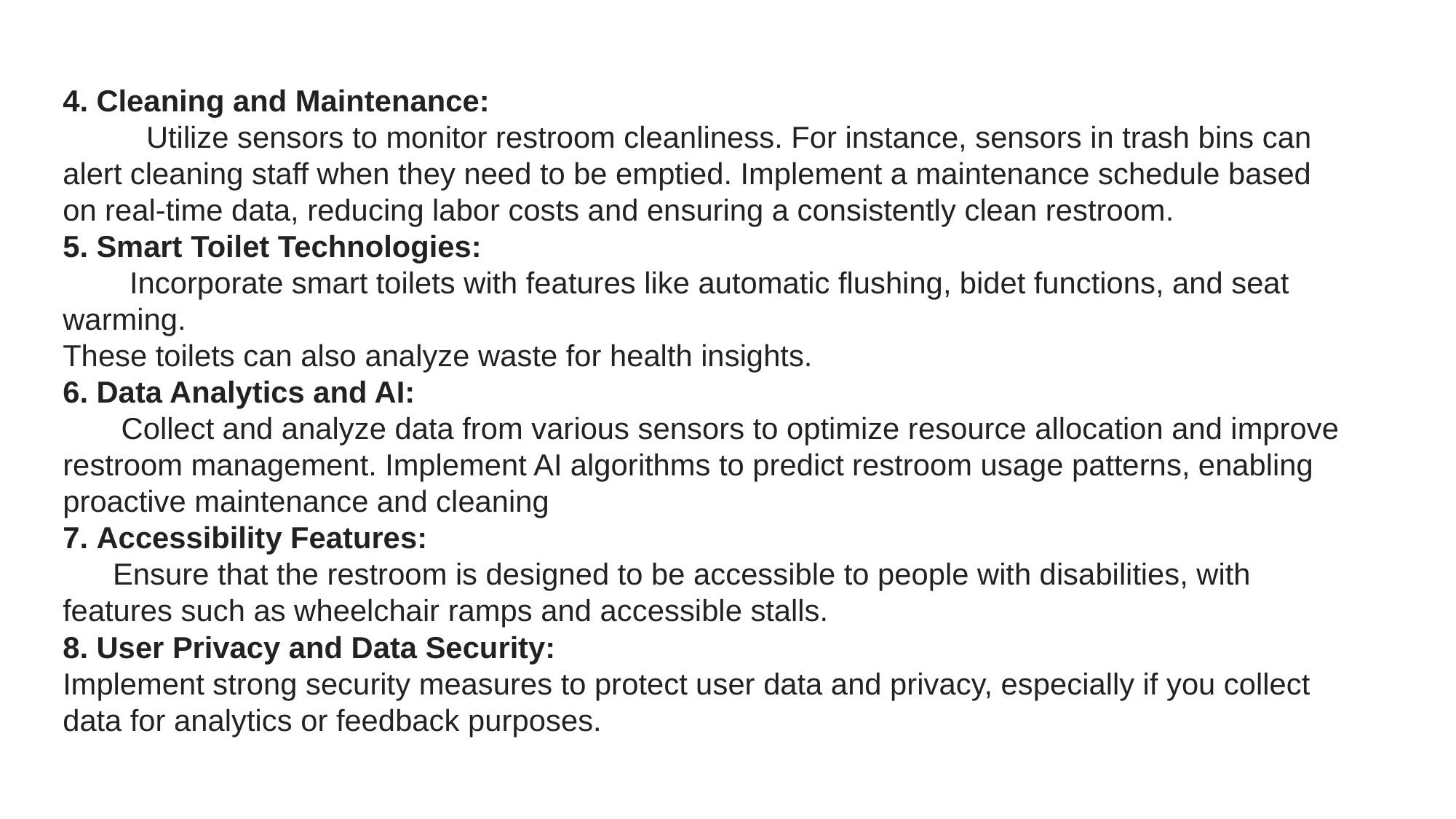

4. Cleaning and Maintenance:
          Utilize sensors to monitor restroom cleanliness. For instance, sensors in trash bins can alert cleaning staff when they need to be emptied. Implement a maintenance schedule based on real-time data, reducing labor costs and ensuring a consistently clean restroom.
5. Smart Toilet Technologies:
        Incorporate smart toilets with features like automatic flushing, bidet functions, and seat warming.
These toilets can also analyze waste for health insights.
6. Data Analytics and AI:
       Collect and analyze data from various sensors to optimize resource allocation and improve restroom management. Implement AI algorithms to predict restroom usage patterns, enabling proactive maintenance and cleaning
7. Accessibility Features:
      Ensure that the restroom is designed to be accessible to people with disabilities, with features such as wheelchair ramps and accessible stalls.
8. User Privacy and Data Security:
Implement strong security measures to protect user data and privacy, especially if you collect data for analytics or feedback purposes.

                                                                                                                                    6.